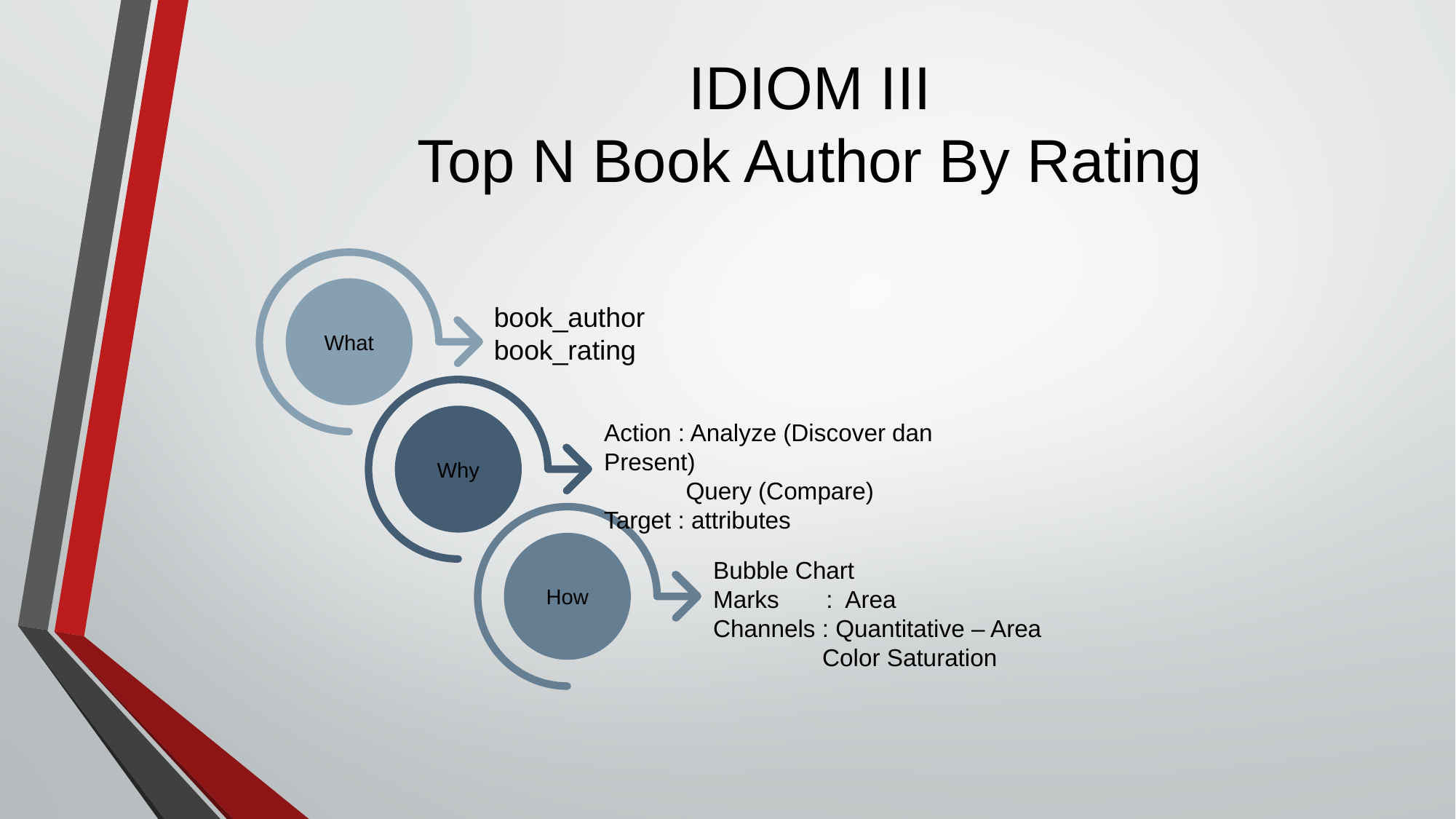

# IDIOM III Top N Book Author By Rating

What

Why

How

book_author
book_rating

Action : Analyze (Discover dan Present)
Query (Compare)
Target : attributes

Bubble Chart
Marks       :  Area
Channels : Quantitative – Area
Color Saturation